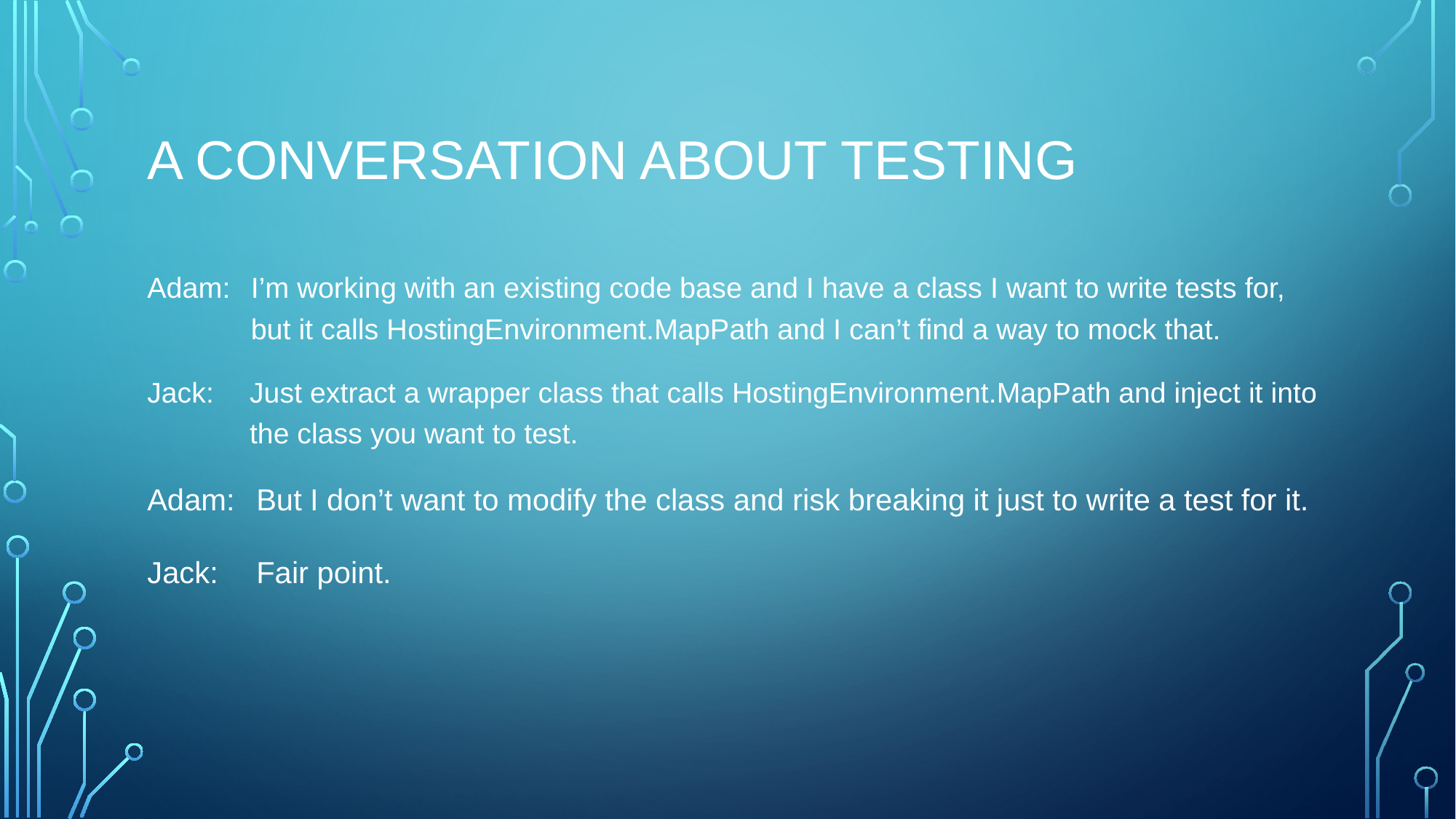

# A conversation about testing
Adam:	I’m working with an existing code base and I have a class I want to write tests for,
	but it calls HostingEnvironment.MapPath and I can’t find a way to mock that.
Jack:	Just extract a wrapper class that calls HostingEnvironment.MapPath and inject it into
	the class you want to test.
Adam:	But I don’t want to modify the class and risk breaking it just to write a test for it.
Jack:	Fair point.